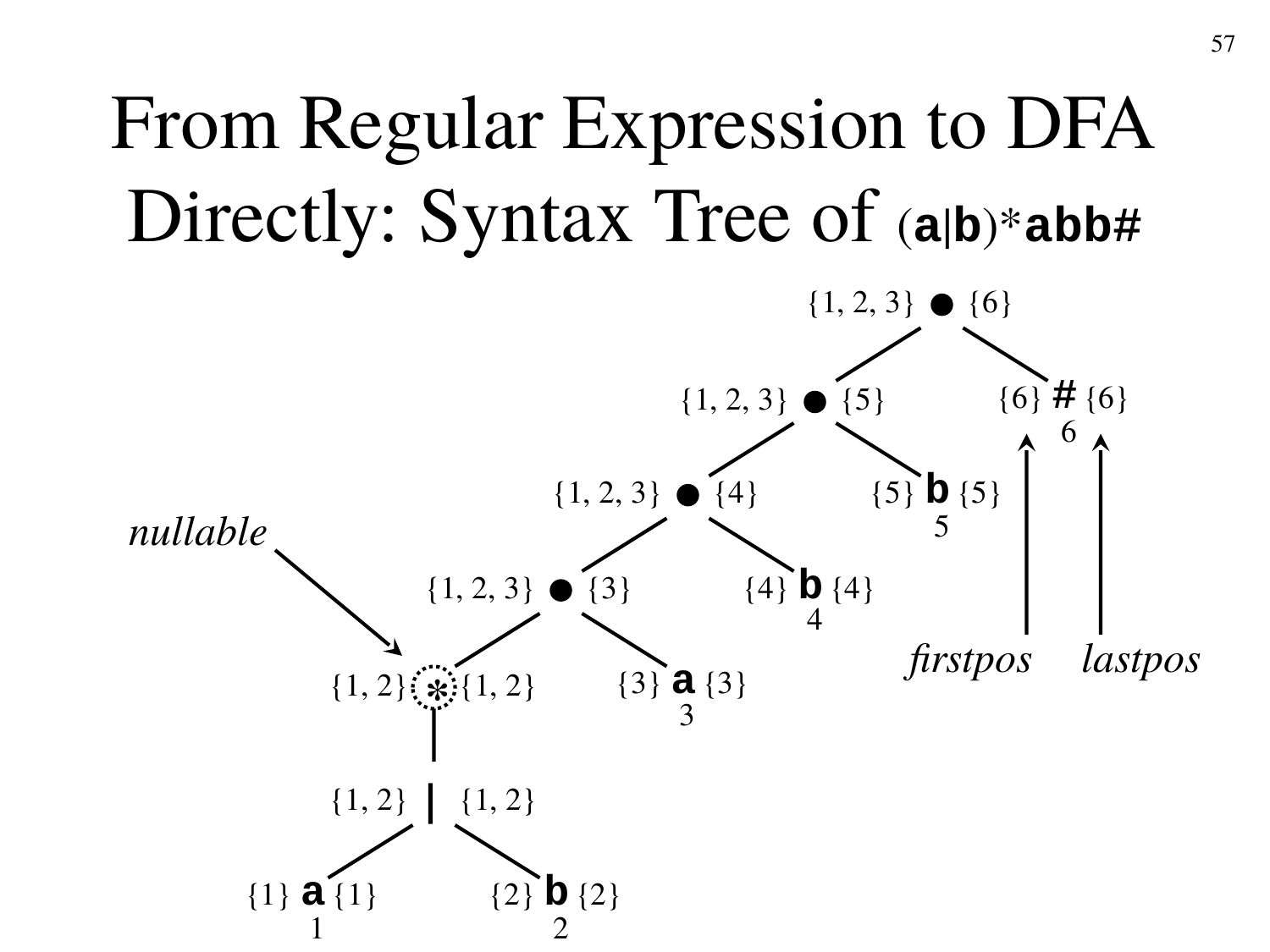

57
# From Regular Expression to DFA Directly: Syntax Tree of (a|b)*abb#
{1, 2, 3}
{6}

#
{6}
{6}
{1, 2, 3}
{5}

6

b
{1, 2, 3}
{4}
{5}
{5}

nullable
5

b
{1, 2, 3}
{3}
{4}
{4}

4

firstpos
lastpos
a
{3}
{3}
{1, 2}
*
{1, 2}

3

|
{1, 2}
{1, 2}

a
b
{1}
{1}
{2}
{2}
1
2